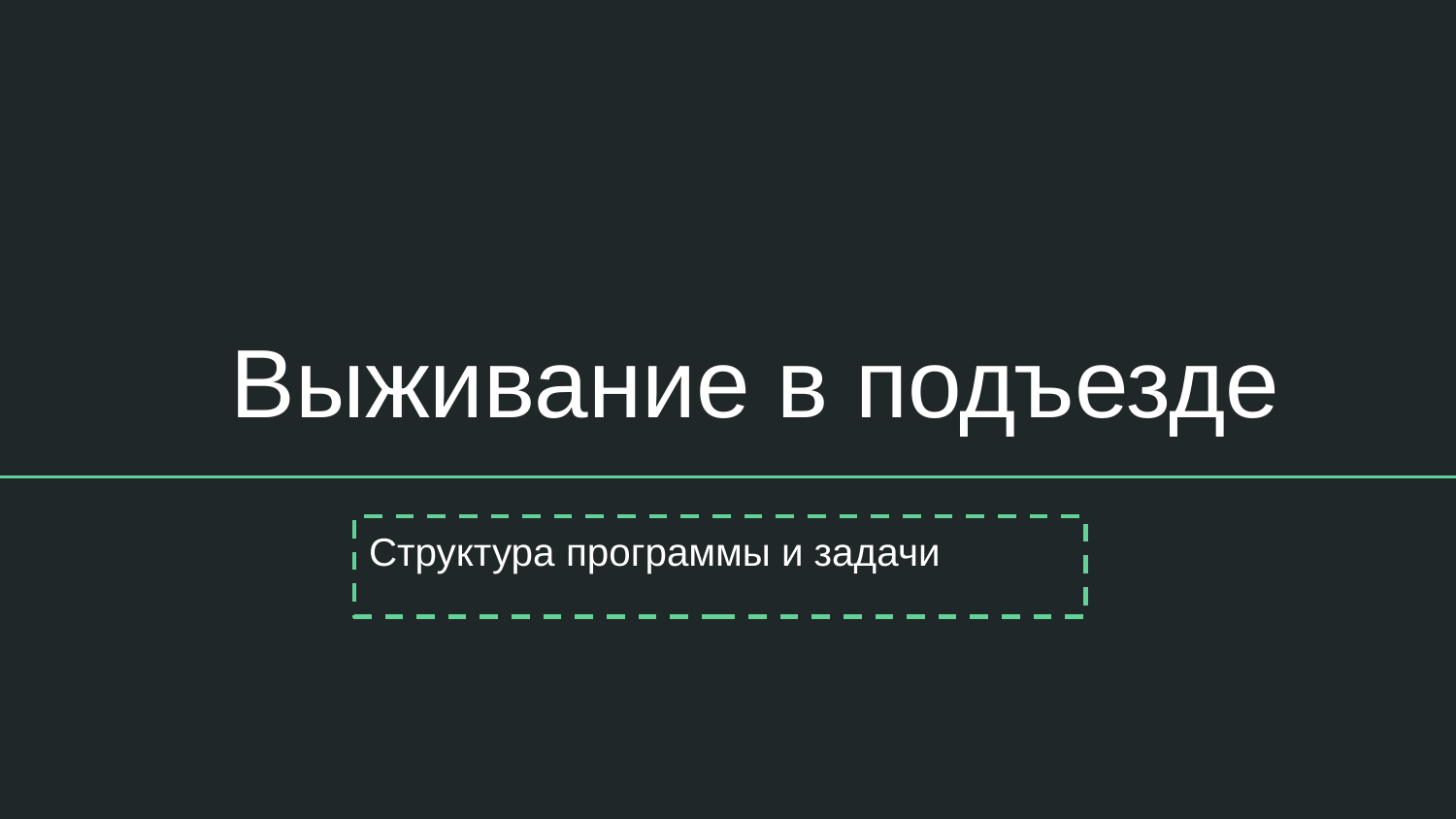

# Выживание в подъезде
Структура программы и задачи